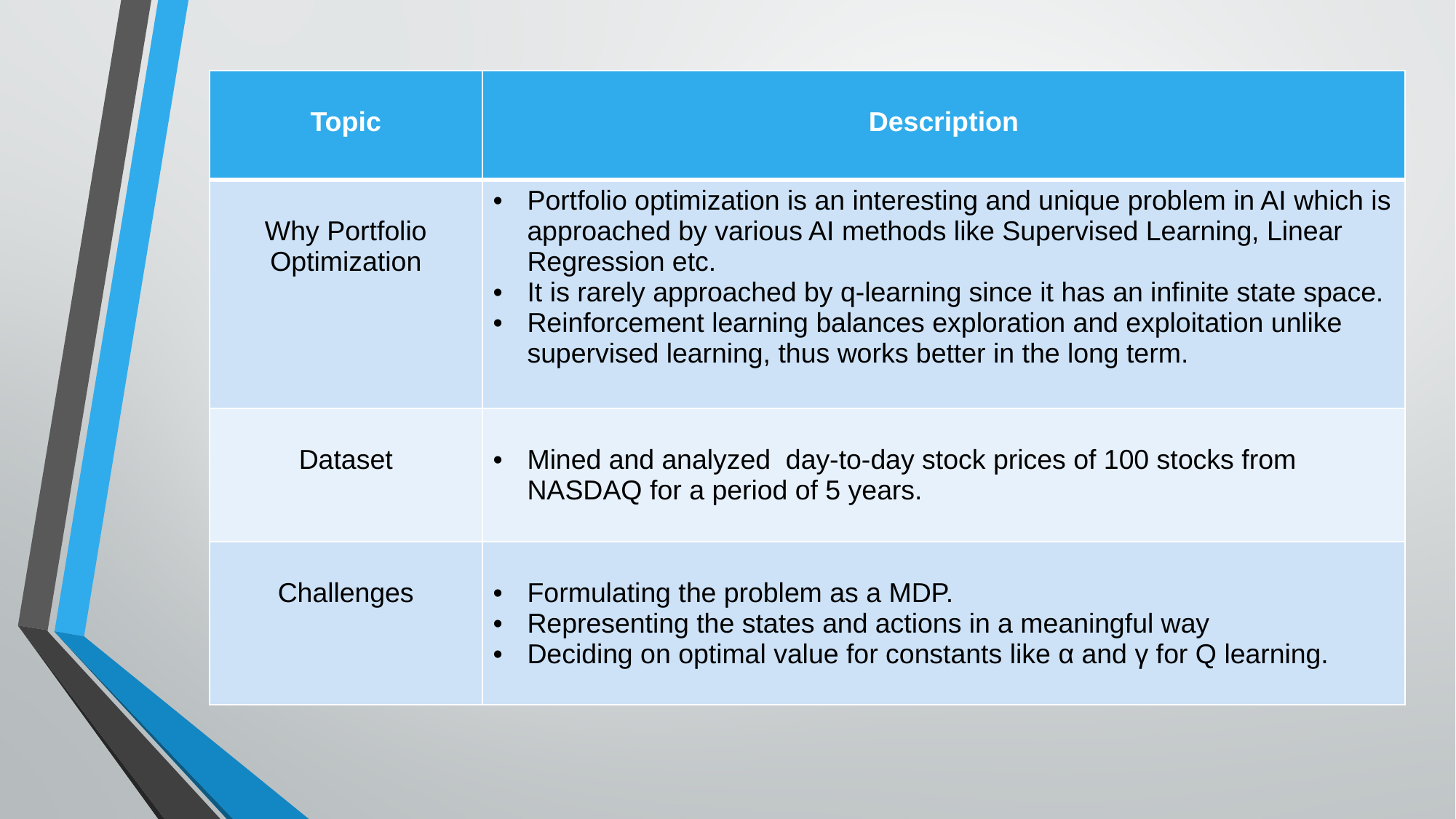

| Topic | Description |
| --- | --- |
| Why Portfolio Optimization | Portfolio optimization is an interesting and unique problem in AI which is approached by various AI methods like Supervised Learning, Linear Regression etc. It is rarely approached by q-learning since it has an infinite state space. Reinforcement learning balances exploration and exploitation unlike supervised learning, thus works better in the long term. |
| Dataset | Mined and analyzed day-to-day stock prices of 100 stocks from NASDAQ for a period of 5 years. |
| Challenges | Formulating the problem as a MDP. Representing the states and actions in a meaningful way Deciding on optimal value for constants like α and γ for Q learning. |